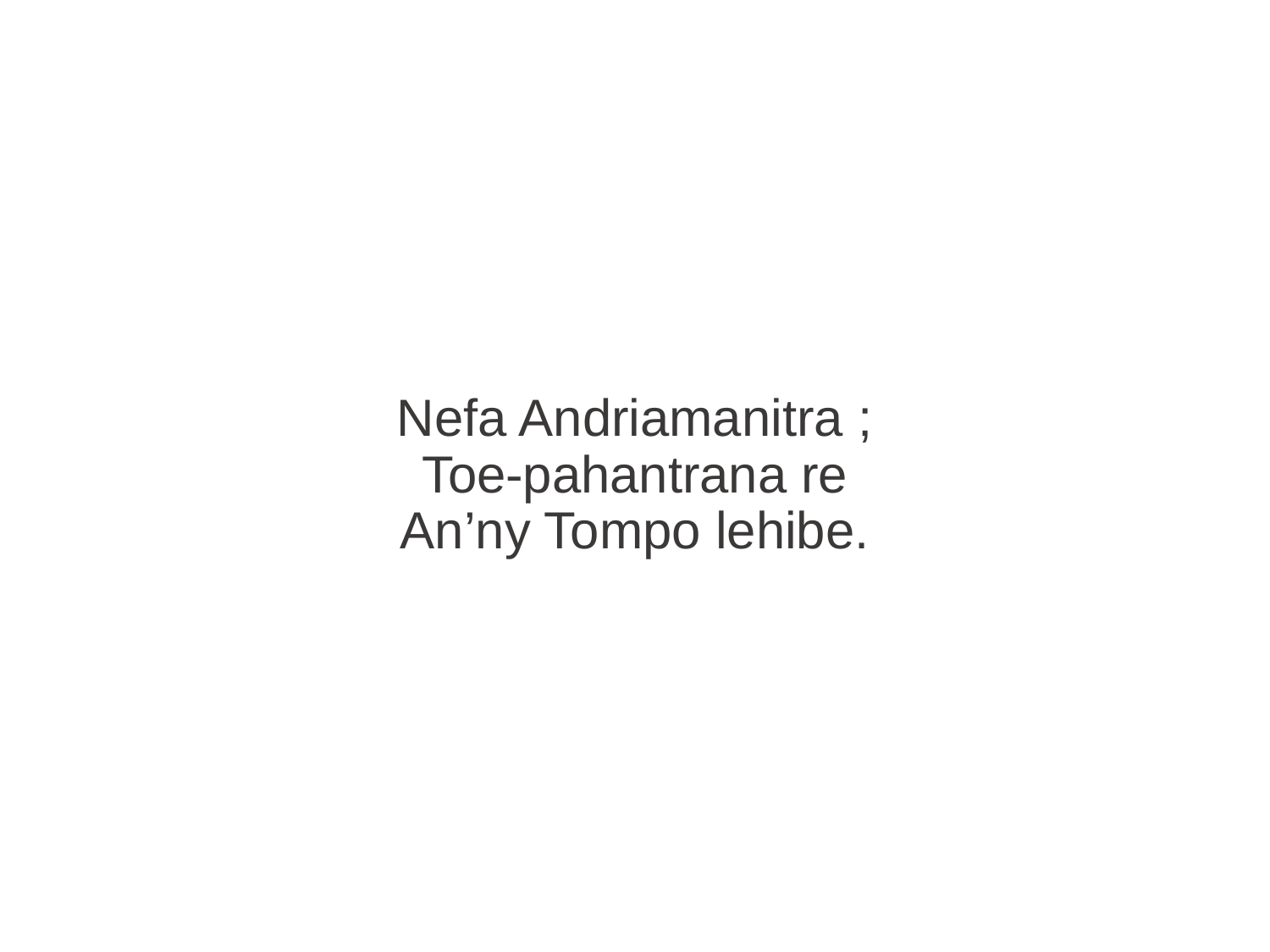

Nefa Andriamanitra ;
Toe-pahantrana re
An’ny Tompo lehibe.